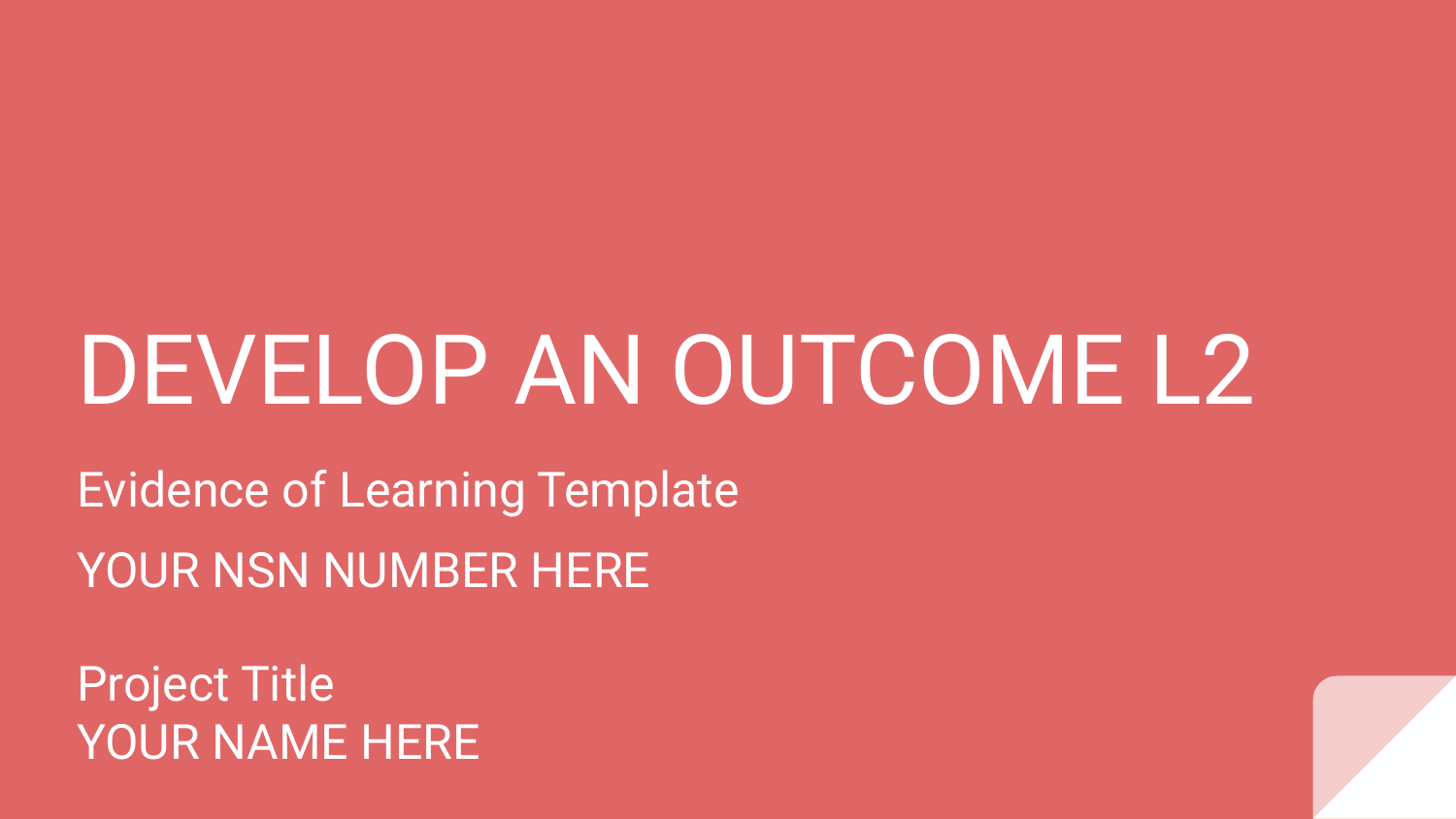

# DEVELOP AN OUTCOME L2
Evidence of Learning Template
YOUR NSN NUMBER HERE
Project Title
YOUR NAME HERE